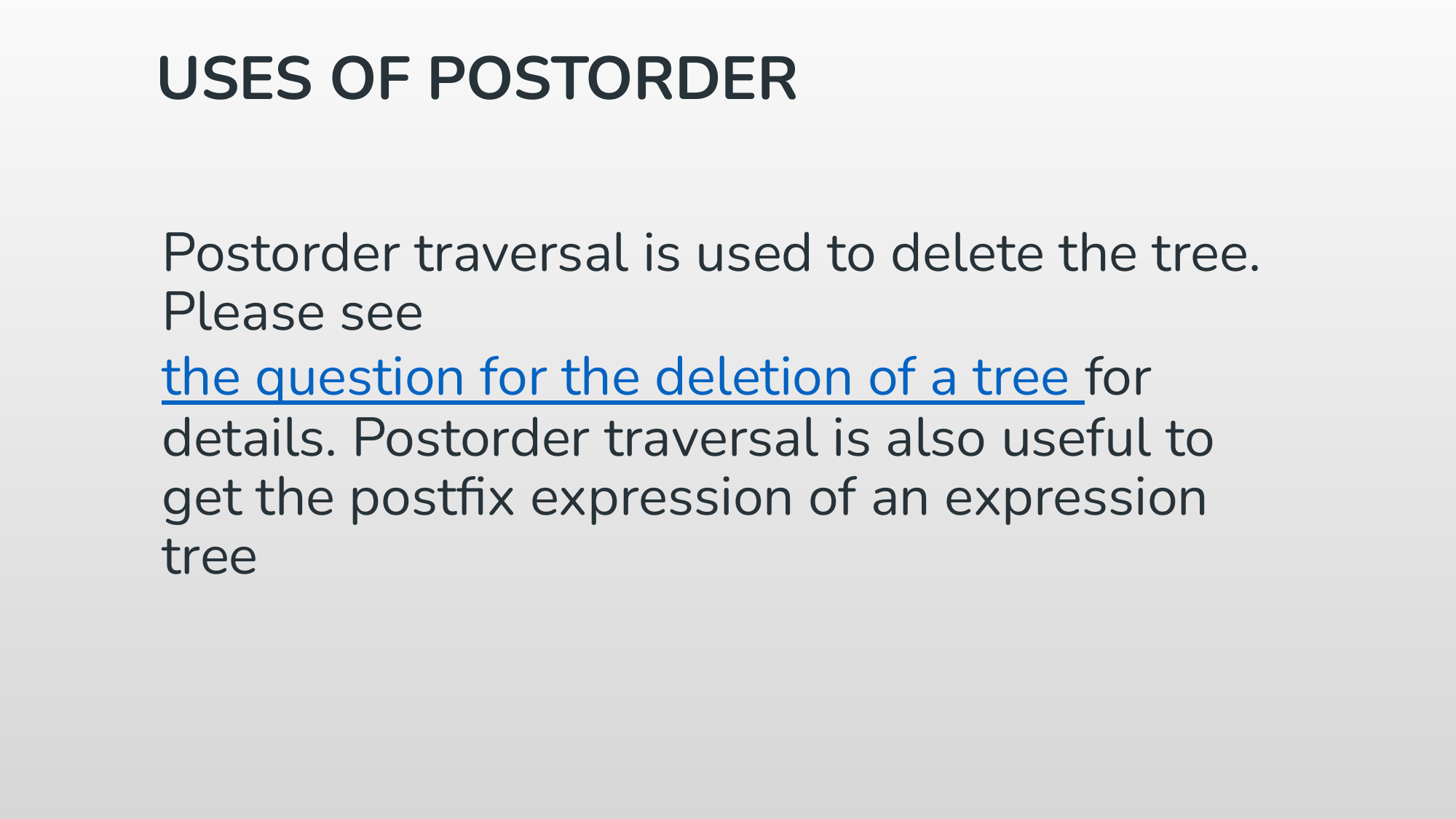

# Uses of Postorder
Postorder traversal is used to delete the tree. Please see the question for the deletion of a tree for details. Postorder traversal is also useful to get the postfix expression of an expression tree